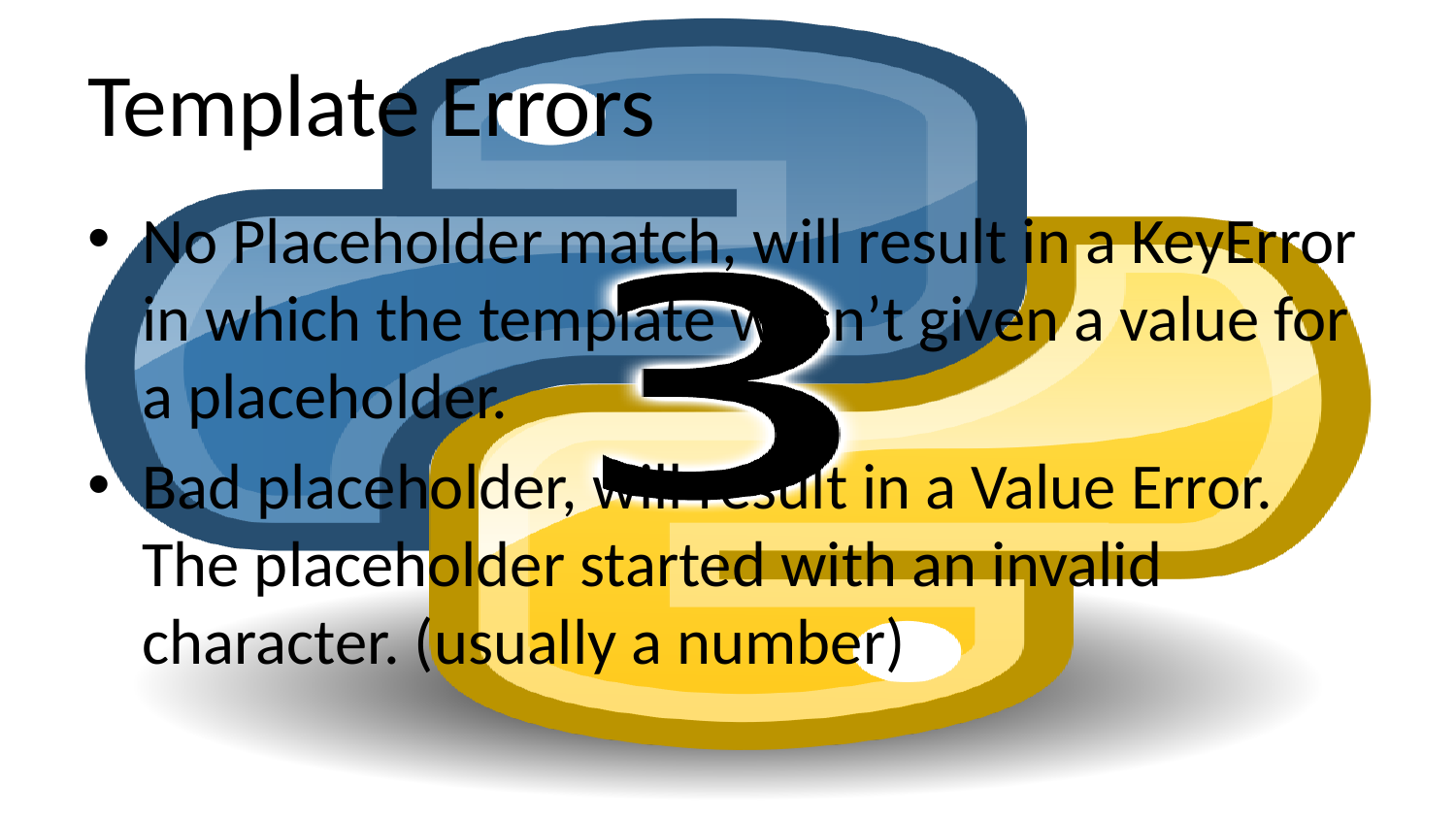

# Template Errors
No Placeholder match, will result in a KeyError in which the template wasn’t given a value for a placeholder.
Bad placeholder, will result in a Value Error. The placeholder started with an invalid character. (usually a number)